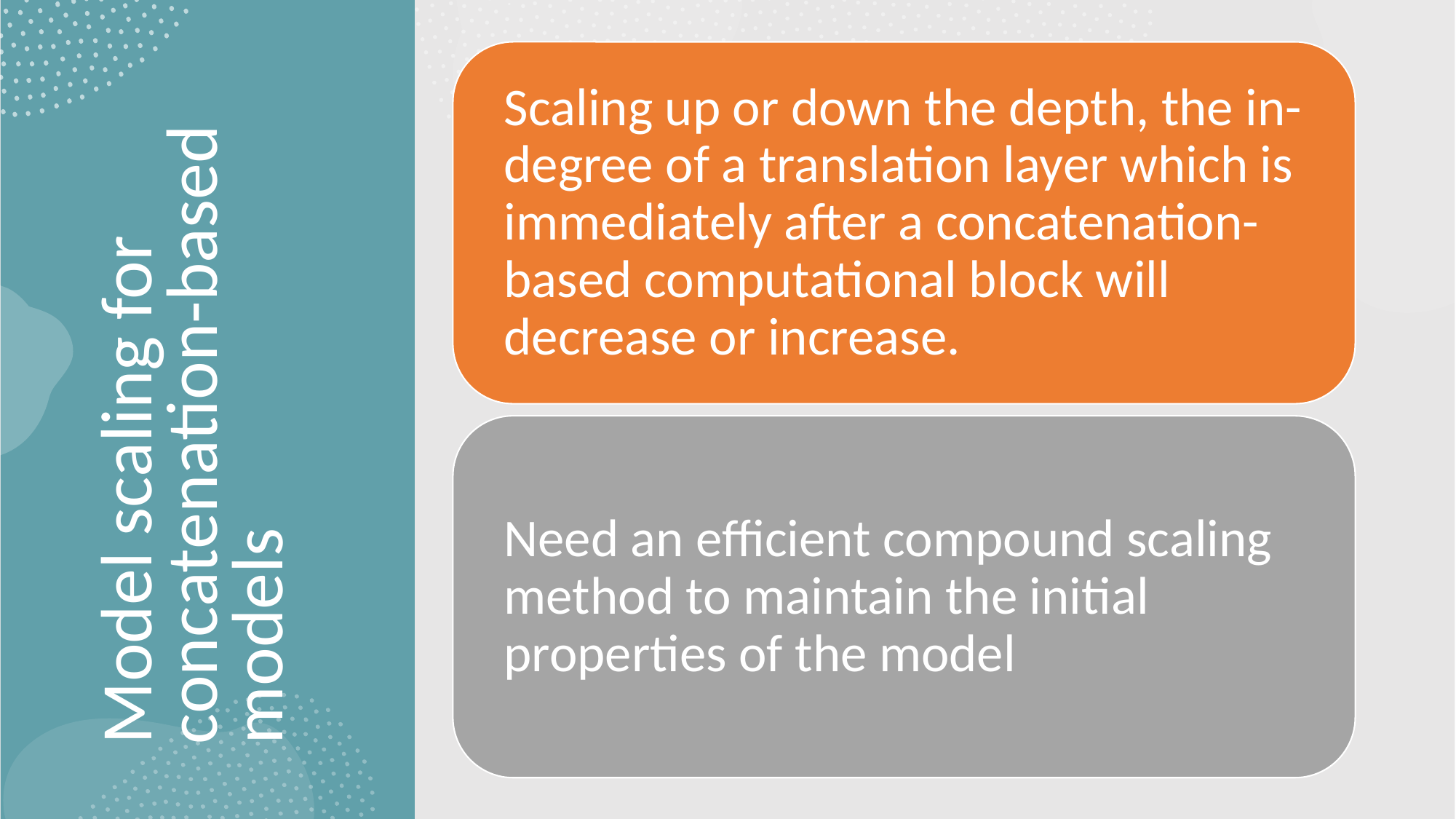

Scaling up or down the depth, the in-degree of a translation layer which is immediately after a concatenation-based computational block will decrease or increase.
Need an efficient compound scaling method to maintain the initial properties of the model
# Model scaling for concatenation-based models